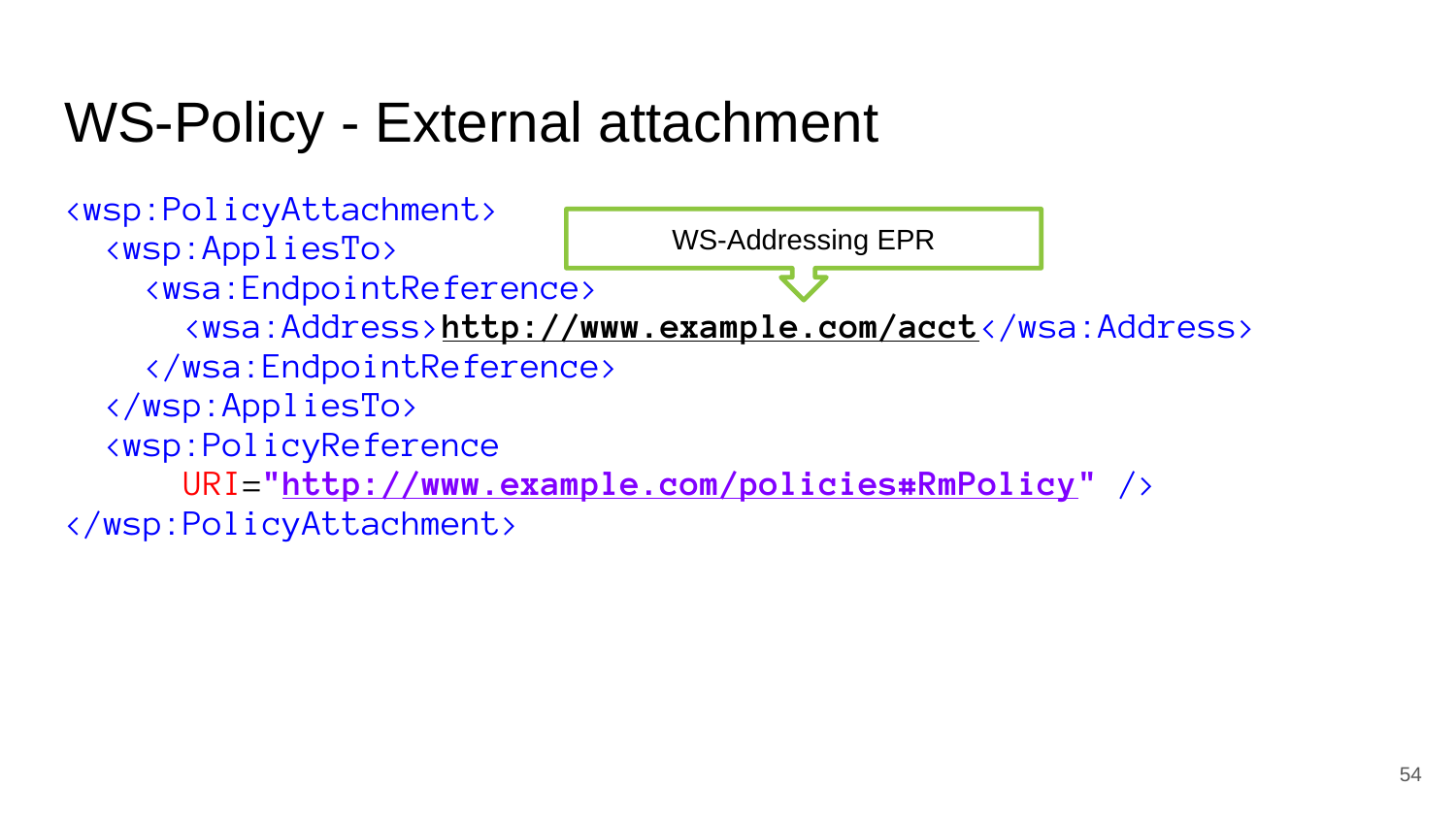

# WS-Policy - External attachment
<wsp:PolicyAttachment>
  <wsp:AppliesTo>
    <wsa:EndpointReference>
      <wsa:Address>http://www.example.com/acct</wsa:Address>
    </wsa:EndpointReference>
  </wsp:AppliesTo>
  <wsp:PolicyReference
      URI="http://www.example.com/policies#RmPolicy" />
</wsp:PolicyAttachment>
WS-Addressing EPR
54